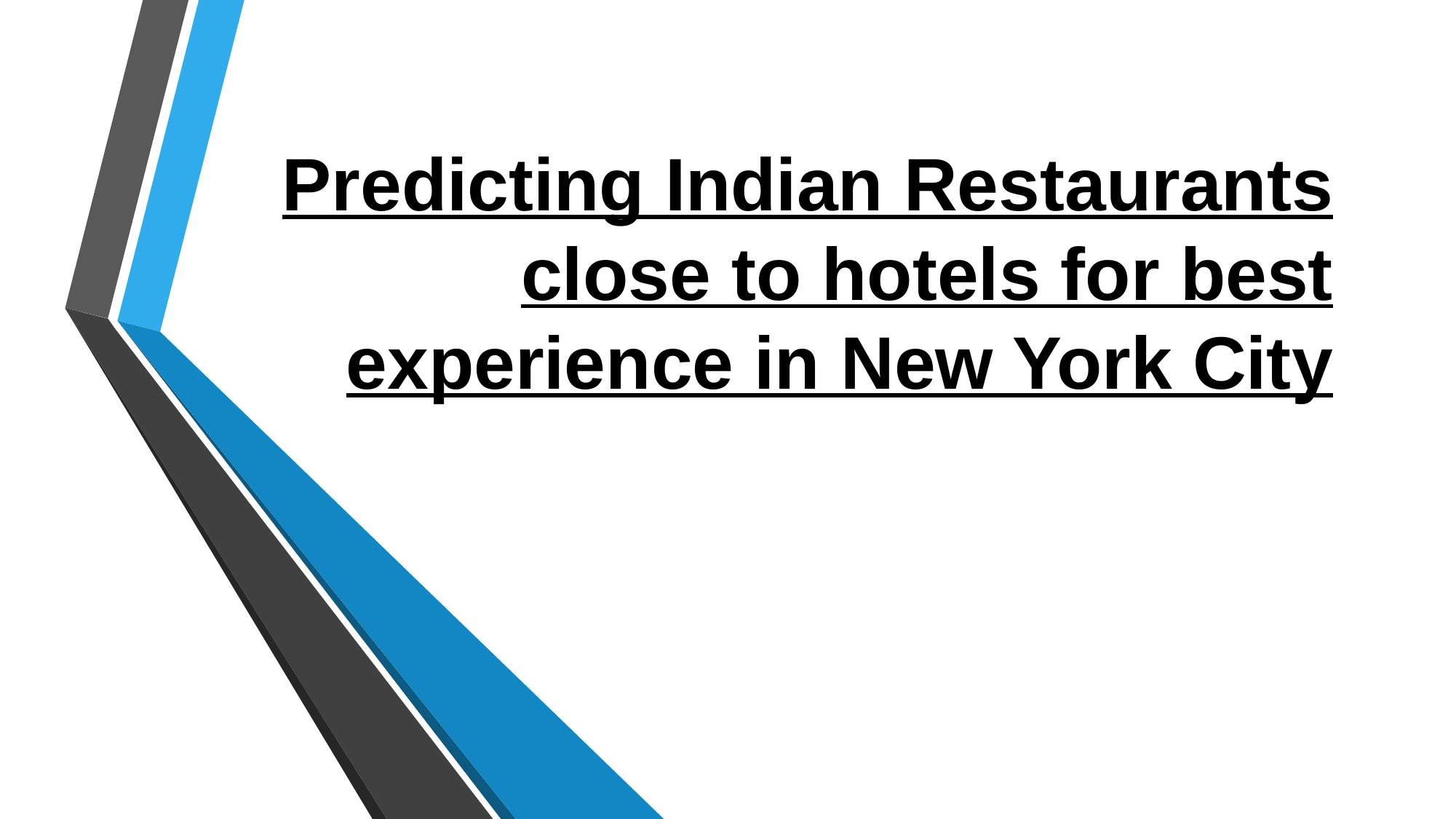

# Predicting Indian Restaurants close to hotels for best experience in New York City